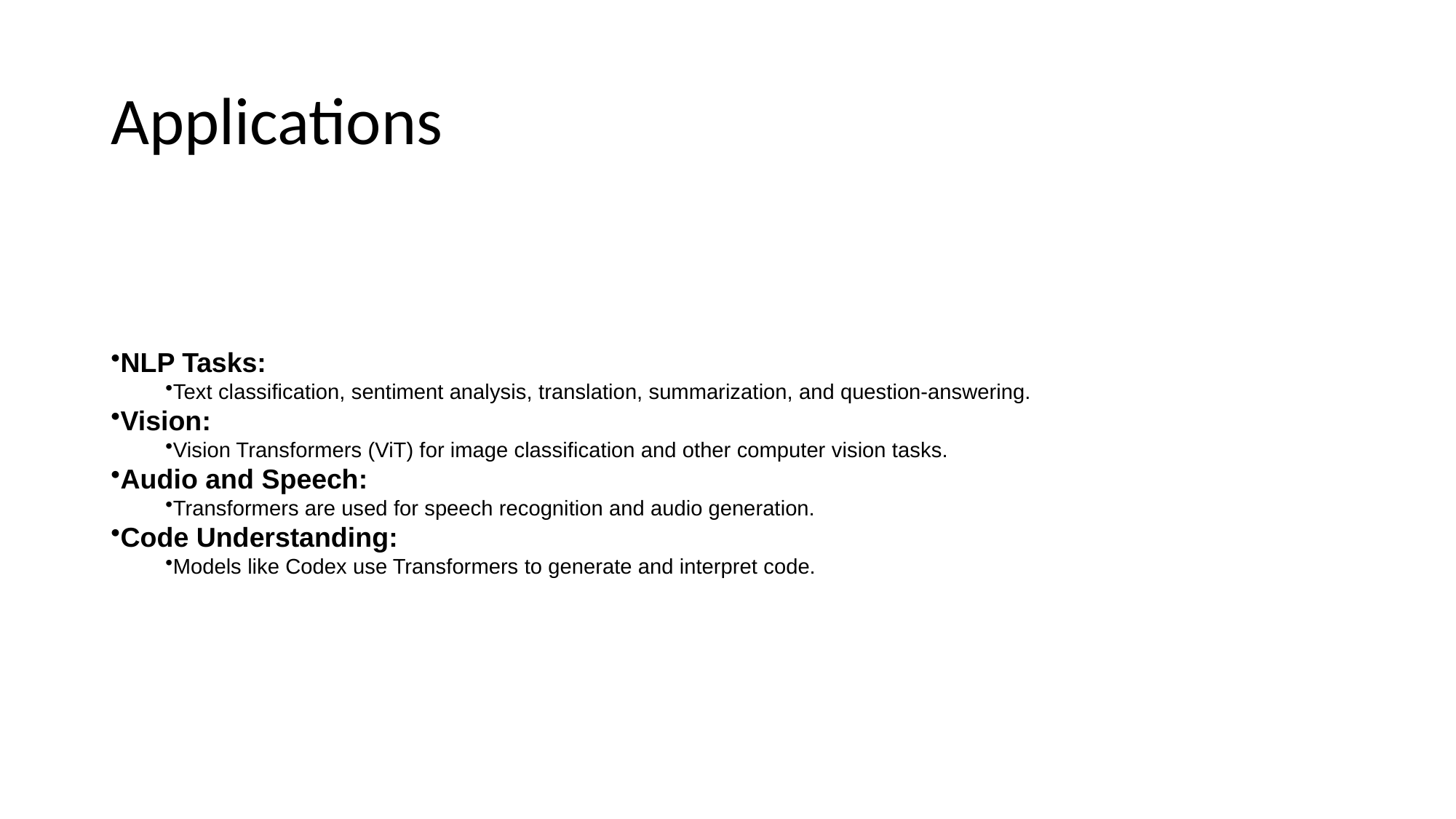

# Applications
NLP Tasks:
Text classification, sentiment analysis, translation, summarization, and question-answering.
Vision:
Vision Transformers (ViT) for image classification and other computer vision tasks.
Audio and Speech:
Transformers are used for speech recognition and audio generation.
Code Understanding:
Models like Codex use Transformers to generate and interpret code.